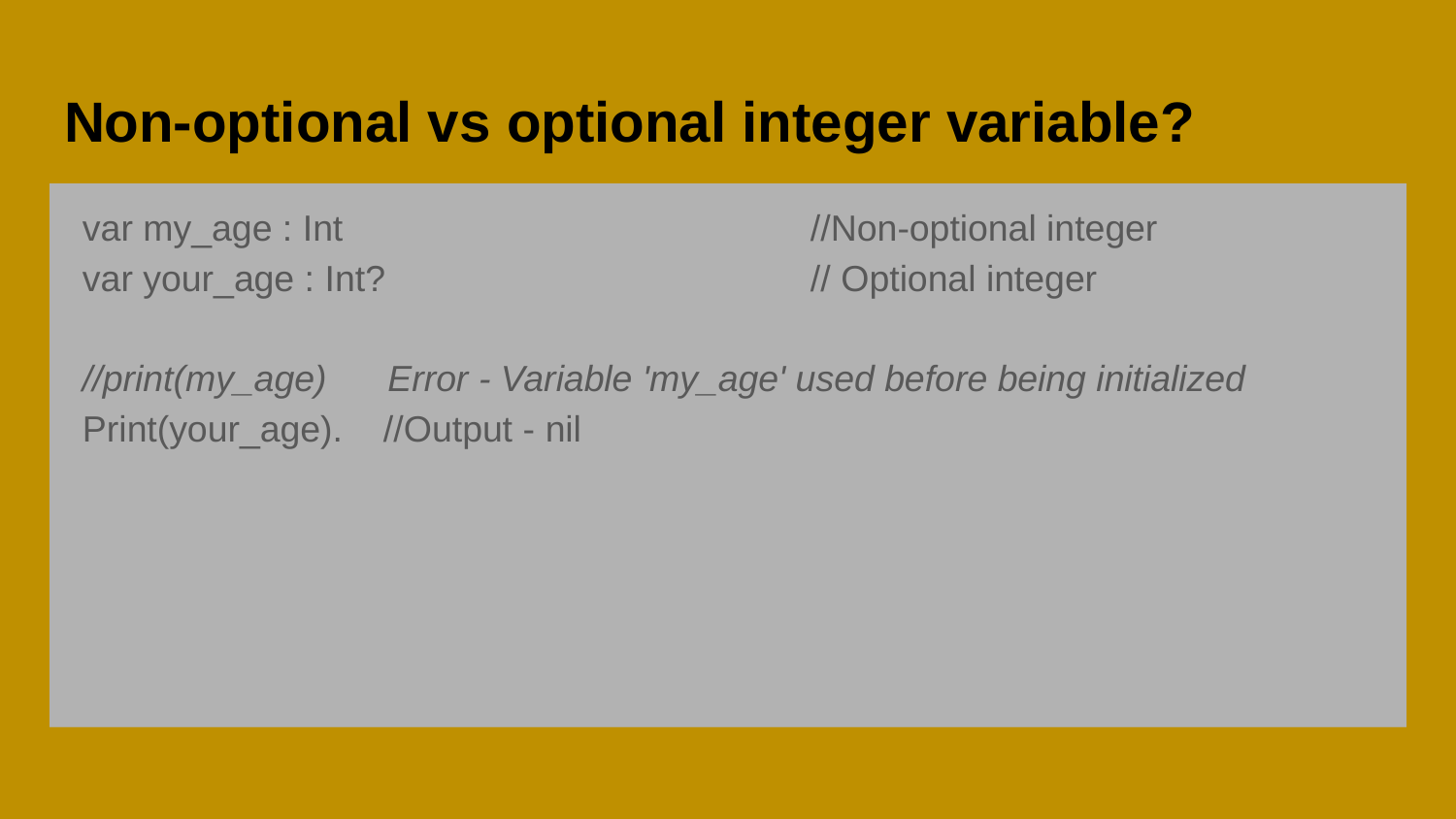

# Non-optional vs optional integer variable?

var my_age : Int				//Non-optional integer
var your_age : Int?			// Optional integer

//print(my_age)      Error - Variable 'my_age' used before being initialized
Print(your_age).    //Output - nil